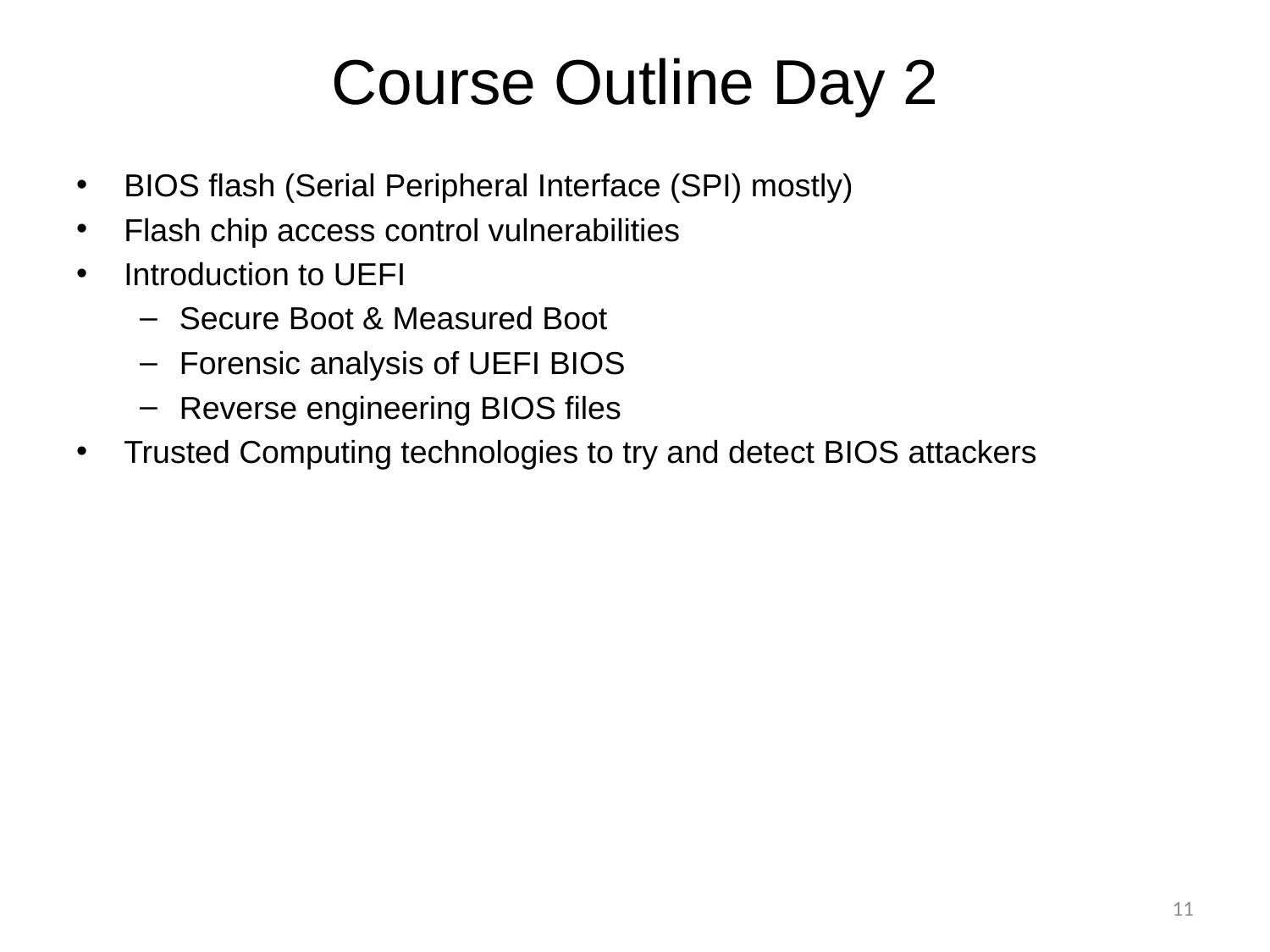

# Course Outline Day 2
BIOS flash (Serial Peripheral Interface (SPI) mostly)
Flash chip access control vulnerabilities
Introduction to UEFI
Secure Boot & Measured Boot
Forensic analysis of UEFI BIOS
Reverse engineering BIOS files
Trusted Computing technologies to try and detect BIOS attackers
11